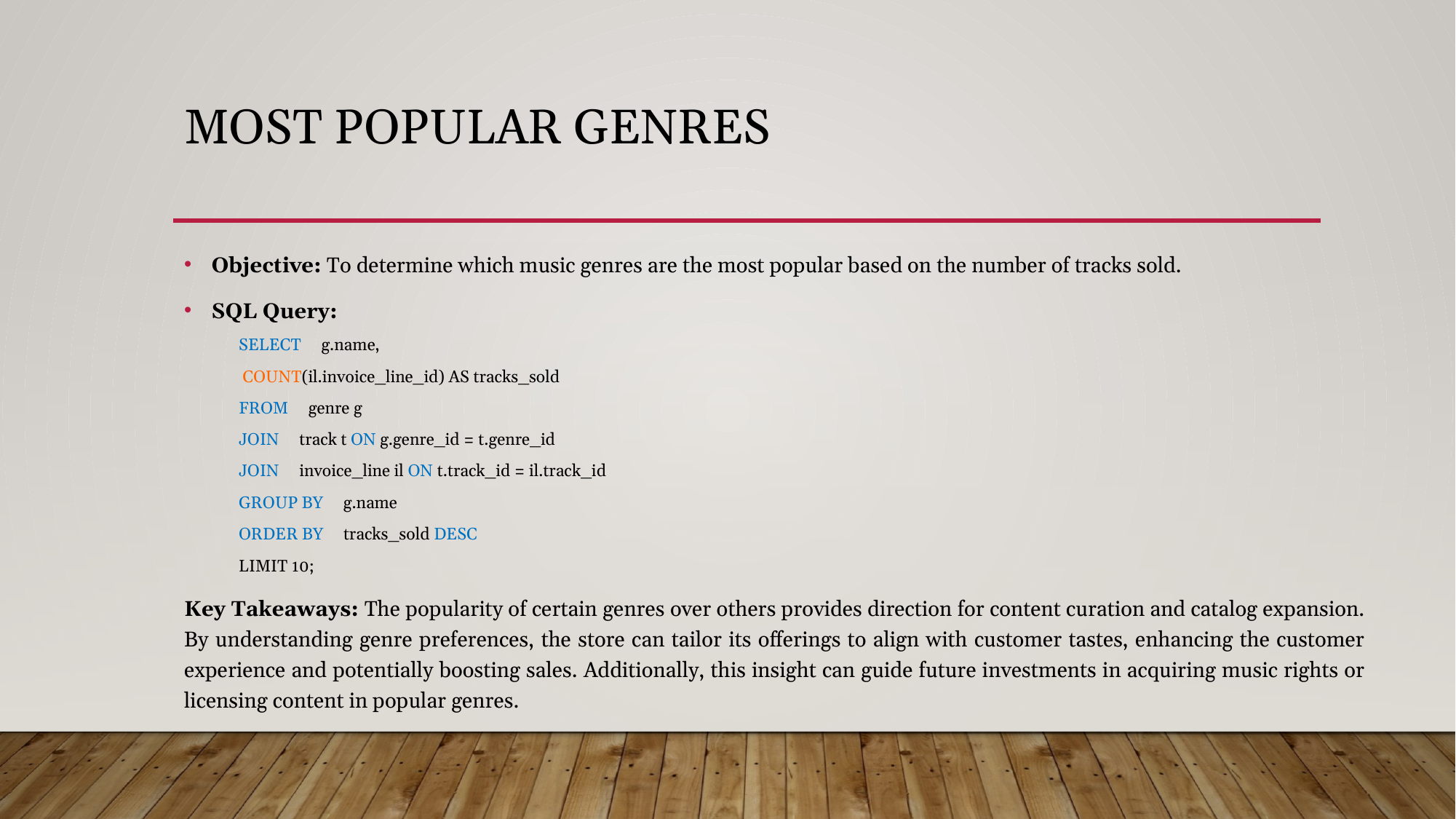

# Most popular genres
Objective: To determine which music genres are the most popular based on the number of tracks sold.
SQL Query:
SELECT     g.name,
 COUNT(il.invoice_line_id) AS tracks_sold
FROM     genre g
JOIN     track t ON g.genre_id = t.genre_id
JOIN     invoice_line il ON t.track_id = il.track_id
GROUP BY     g.name
ORDER BY     tracks_sold DESC
LIMIT 10;
Key Takeaways: The popularity of certain genres over others provides direction for content curation and catalog expansion. By understanding genre preferences, the store can tailor its offerings to align with customer tastes, enhancing the customer experience and potentially boosting sales. Additionally, this insight can guide future investments in acquiring music rights or licensing content in popular genres.